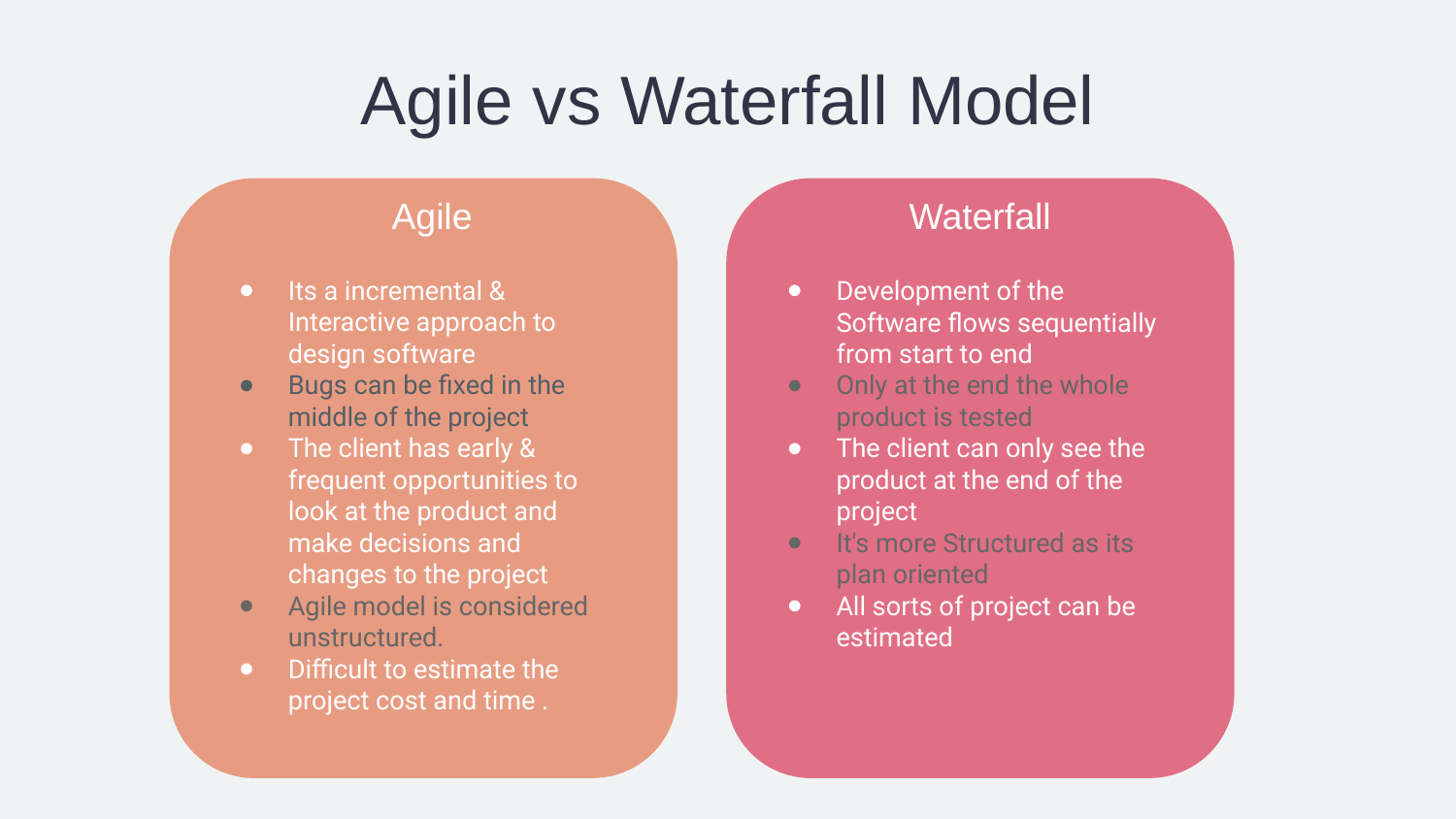

# Agile vs Waterfall Model
Waterfall

Agile
Its a incremental & Interactive approach to design software
Bugs can be fixed in the middle of the project
The client has early & frequent opportunities to look at the product and make decisions and changes to the project
Agile model is considered unstructured.
Difficult to estimate the project cost and time .

Development of the Software flows sequentially from start to end
Only at the end the whole product is tested
The client can only see the product at the end of the project
It's more Structured as its plan oriented
All sorts of project can be estimated